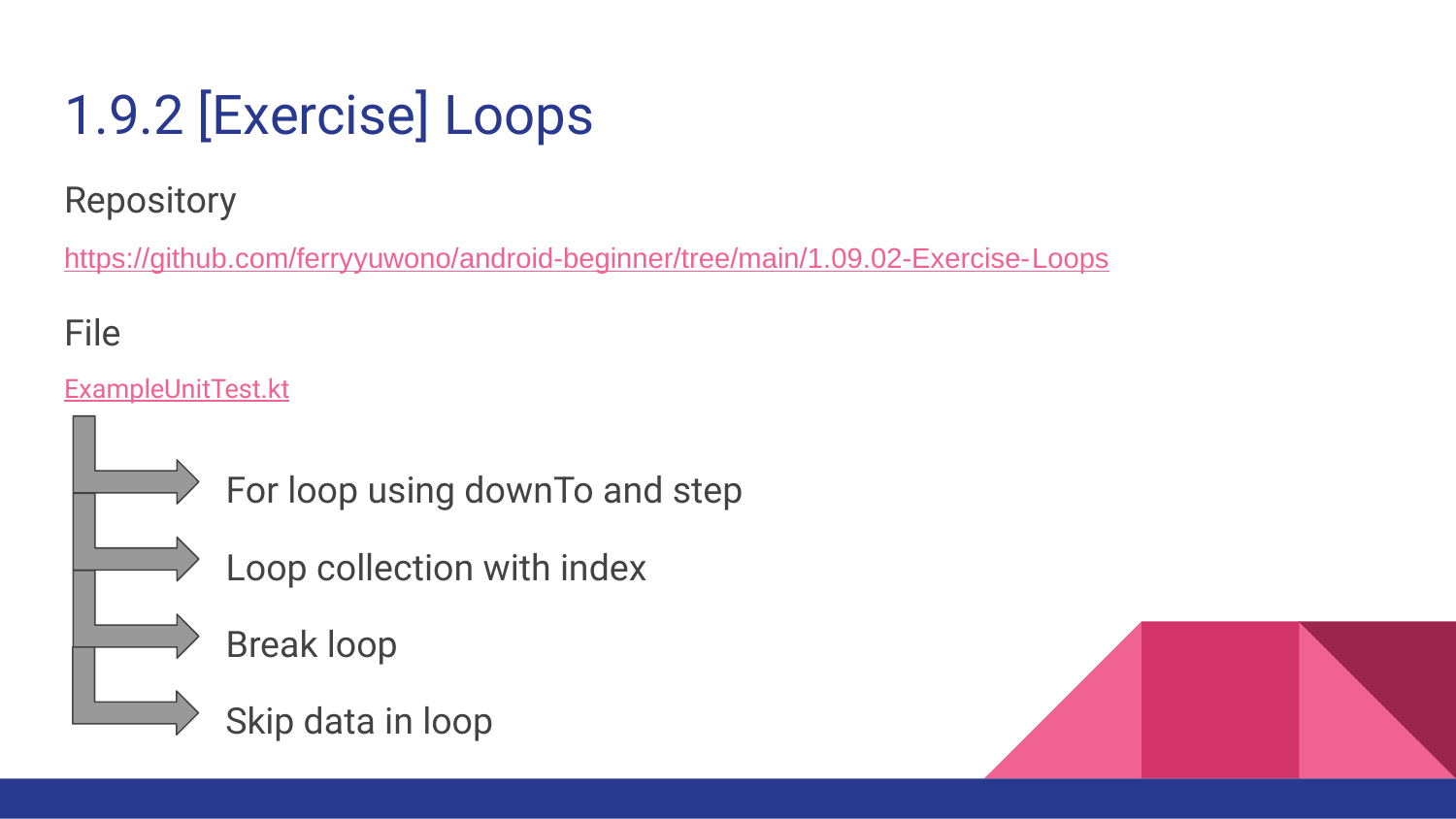

# 1.9.2 [Exercise] Loops
Repository
https://github.com/ferryyuwono/android-beginner/tree/main/1.09.02-Exercise-Loops
File
ExampleUnitTest.kt

For loop using downTo and step

Loop collection with index

Break loop

Skip data in loop